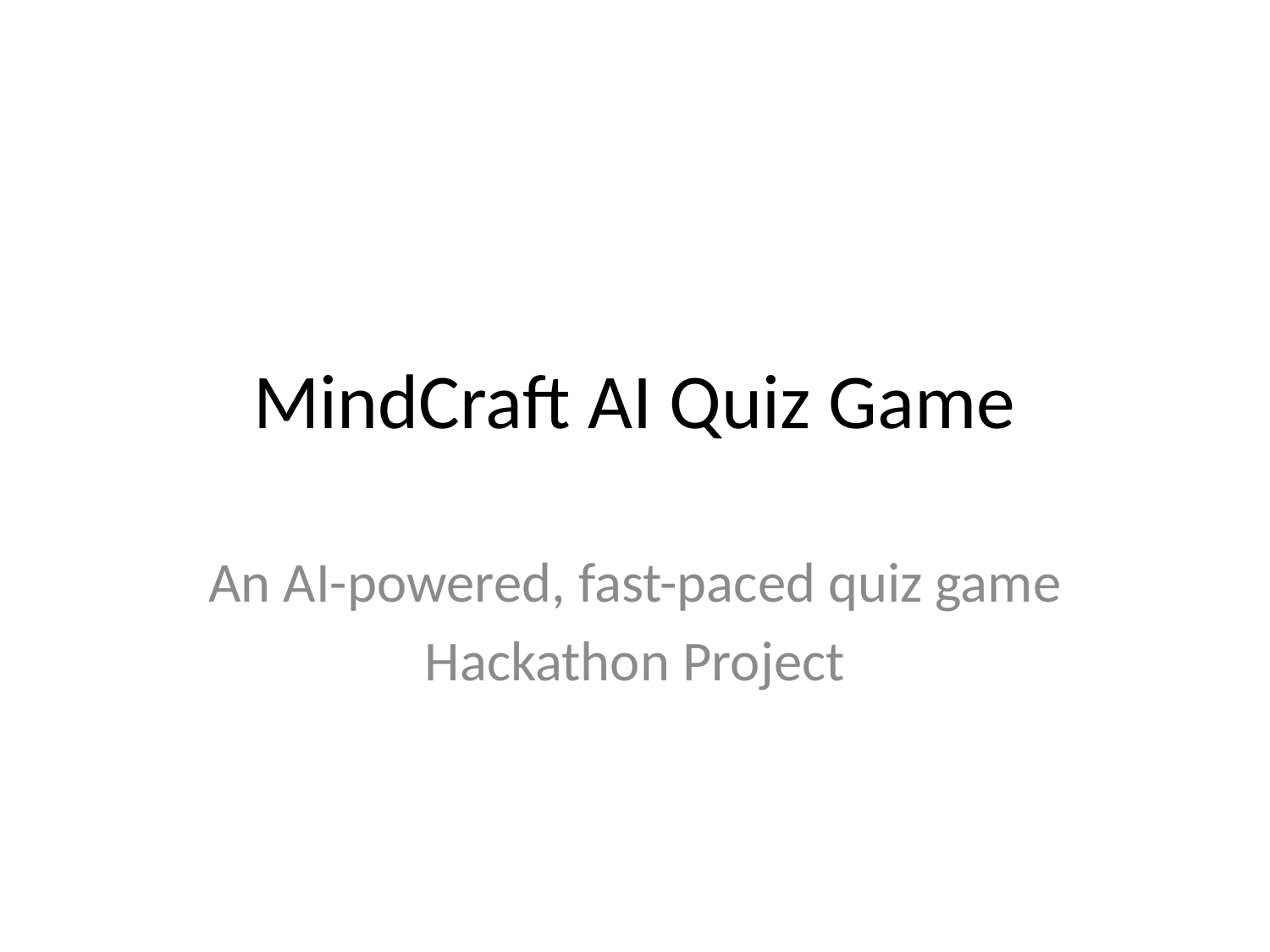

# MindCraft AI Quiz Game
An AI-powered, fast-paced quiz game
Hackathon Project